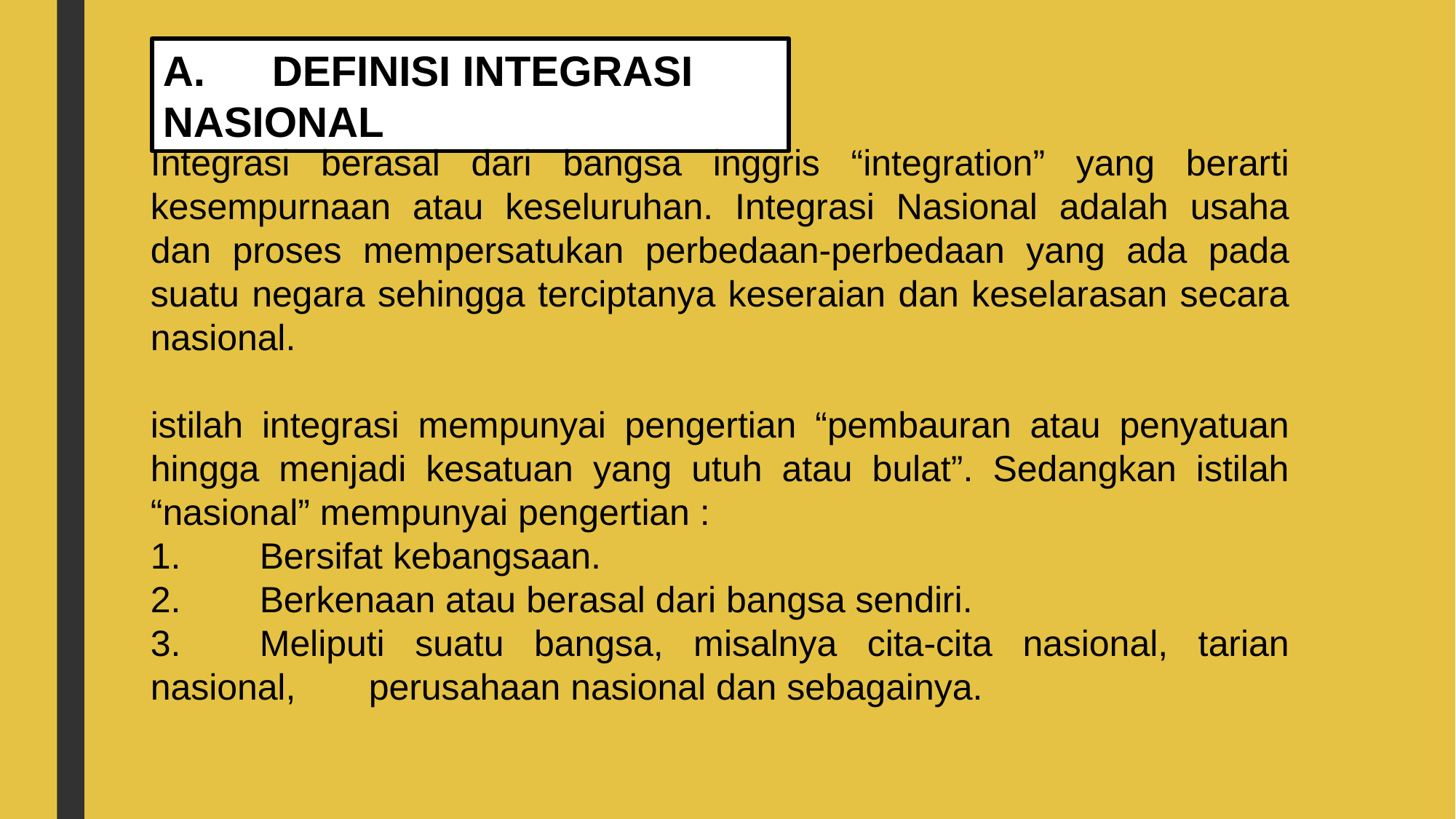

A.	DEFINISI INTEGRASI NASIONAL
Integrasi berasal dari bangsa inggris “integration” yang berarti kesempurnaan atau keseluruhan. Integrasi Nasional adalah usaha dan proses mempersatukan perbedaan-perbedaan yang ada pada suatu negara sehingga terciptanya keseraian dan keselarasan secara nasional.

istilah integrasi mempunyai pengertian “pembauran atau penyatuan hingga menjadi kesatuan yang utuh atau bulat”. Sedangkan istilah “nasional” mempunyai pengertian :
1.	Bersifat kebangsaan.
2.	Berkenaan atau berasal dari bangsa sendiri.
3.	Meliputi suatu bangsa, misalnya cita-cita nasional, tarian nasional, 	perusahaan nasional dan sebagainya.